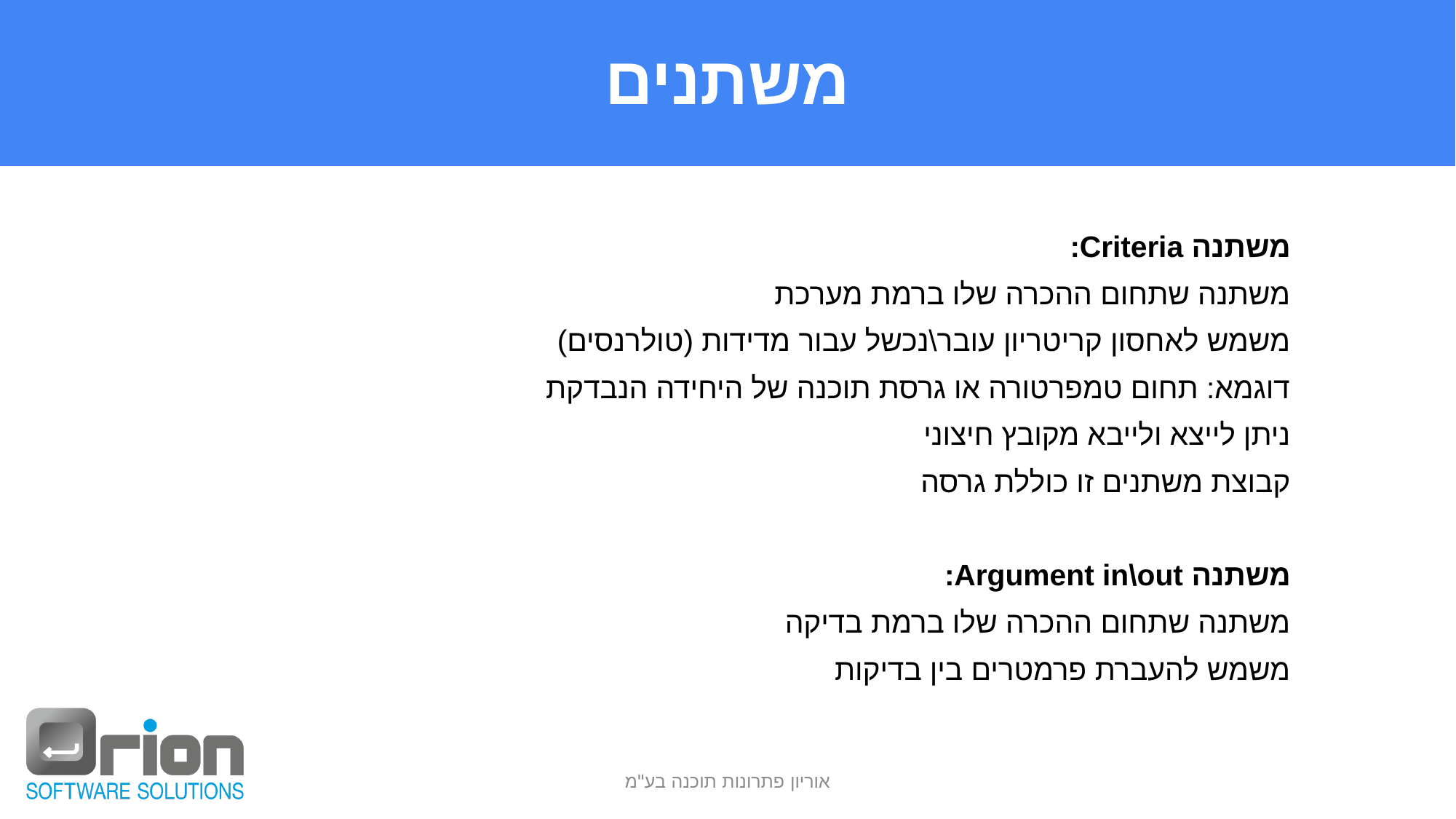

# משתנים
משתנה Criteria:
משתנה שתחום ההכרה שלו ברמת מערכת
משמש לאחסון קריטריון עובר\נכשל עבור מדידות (טולרנסים)
דוגמא: תחום טמפרטורה או גרסת תוכנה של היחידה הנבדקת
ניתן לייצא ולייבא מקובץ חיצוני
קבוצת משתנים זו כוללת גרסה

משתנה Argument in\out:
משתנה שתחום ההכרה שלו ברמת בדיקה
משמש להעברת פרמטרים בין בדיקות

אוריון פתרונות תוכנה בע"מ